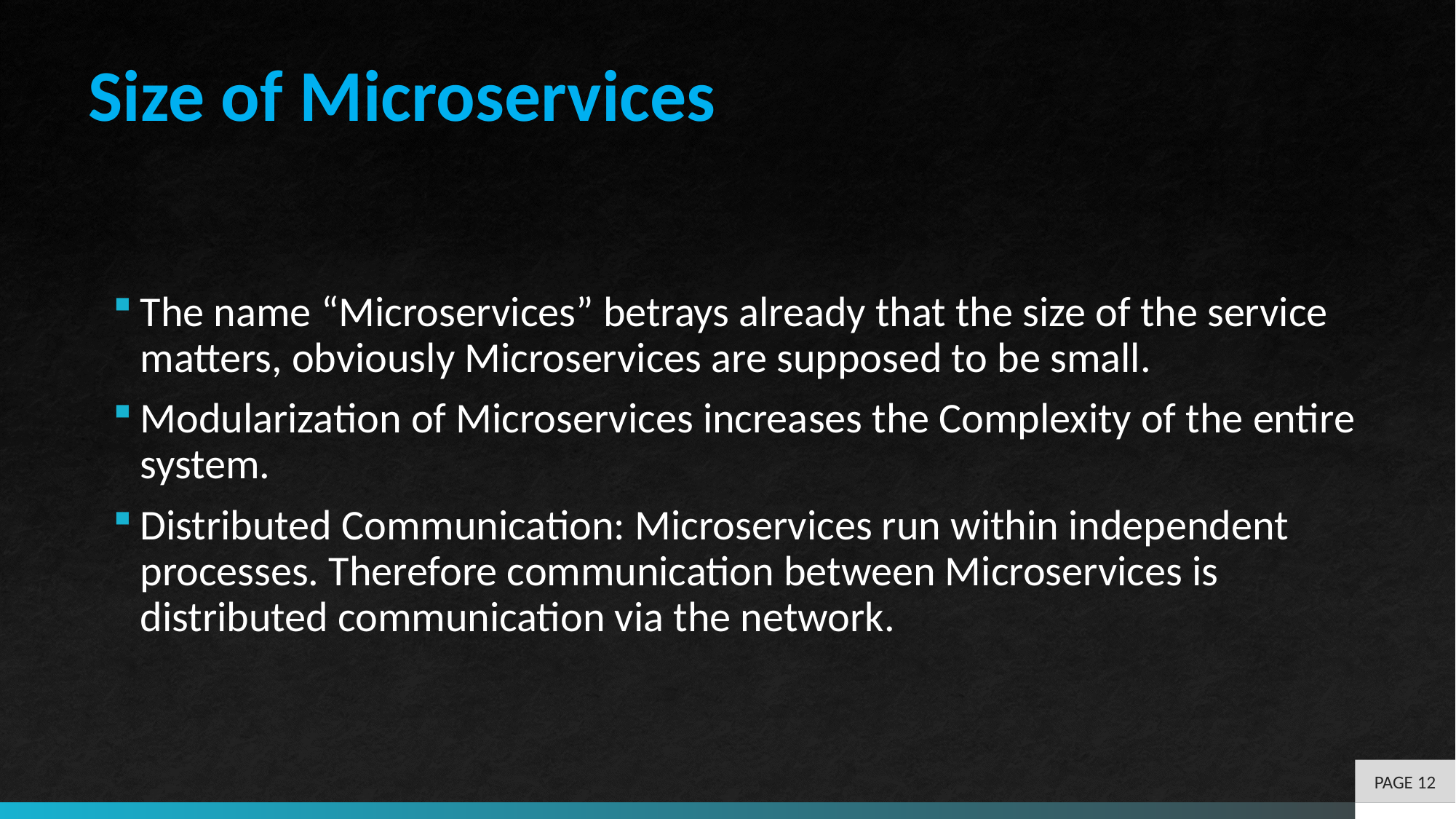

Size of Microservices
The name “Microservices” betrays already that the size of the service matters, obviously Microservices are supposed to be small.
Modularization of Microservices increases the Complexity of the entire system.
Distributed Communication: Microservices run within independent processes. Therefore communication between Microservices is distributed communication via the network.
PAGE 12